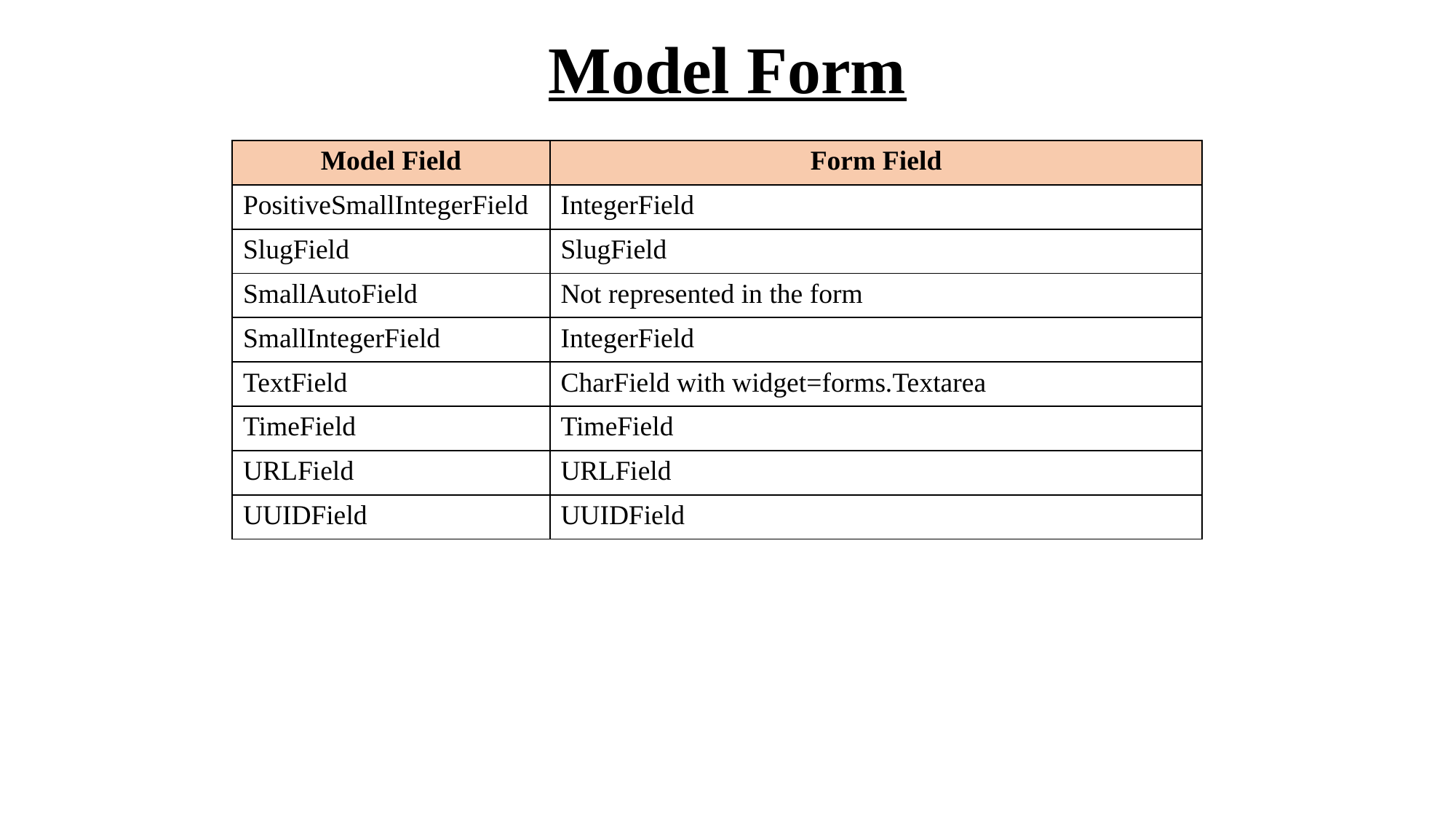

# Model Form
| Model Field | Form Field |
| --- | --- |
| PositiveSmallIntegerField | IntegerField |
| SlugField | SlugField |
| SmallAutoField | Not represented in the form |
| SmallIntegerField | IntegerField |
| TextField | CharField with widget=forms.Textarea |
| TimeField | TimeField |
| URLField | URLField |
| UUIDField | UUIDField |